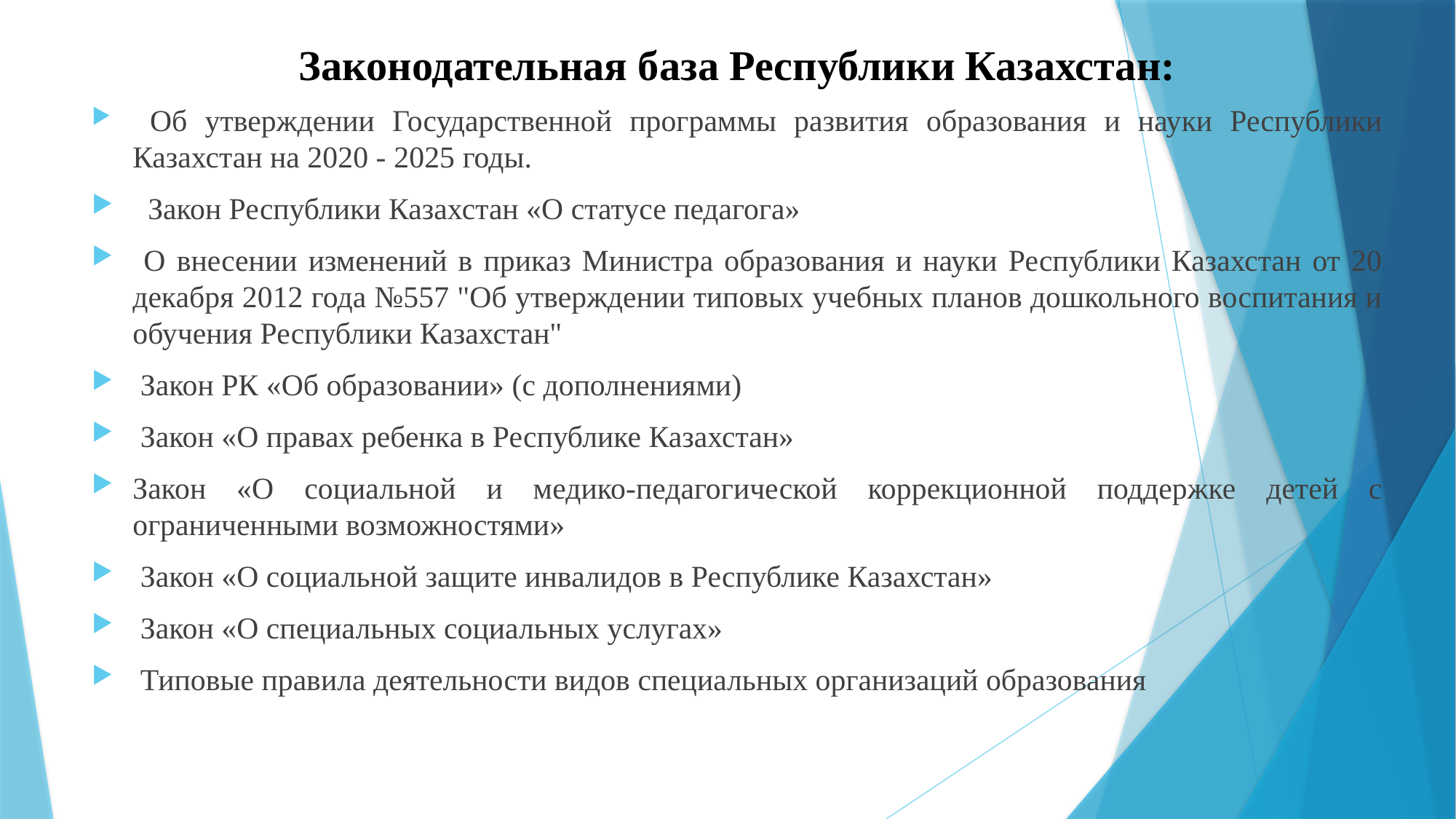

# Законодательная база Республики Казахстан:
 Об утверждении Государственной программы развития образования и науки Республики Казахстан на 2020 - 2025 годы.
  Закон Республики Казахстан «О статусе педагога»
 О внесении изменений в приказ Министра образования и науки Республики Казахстан от 20 декабря 2012 года №557 "Об утверждении типовых учебных планов дошкольного воспитания и обучения Республики Казахстан"
 Закон РК «Об образовании» (с дополнениями)
 Закон «О правах ребенка в Республике Казахстан»
Закон «О социальной и медико-педагогической коррекционной поддержке детей с ограниченными возможностями»
 Закон «О социальной защите инвалидов в Республике Казахстан»
 Закон «О специальных социальных услугах»
 Типовые правила деятельности видов специальных организаций образования